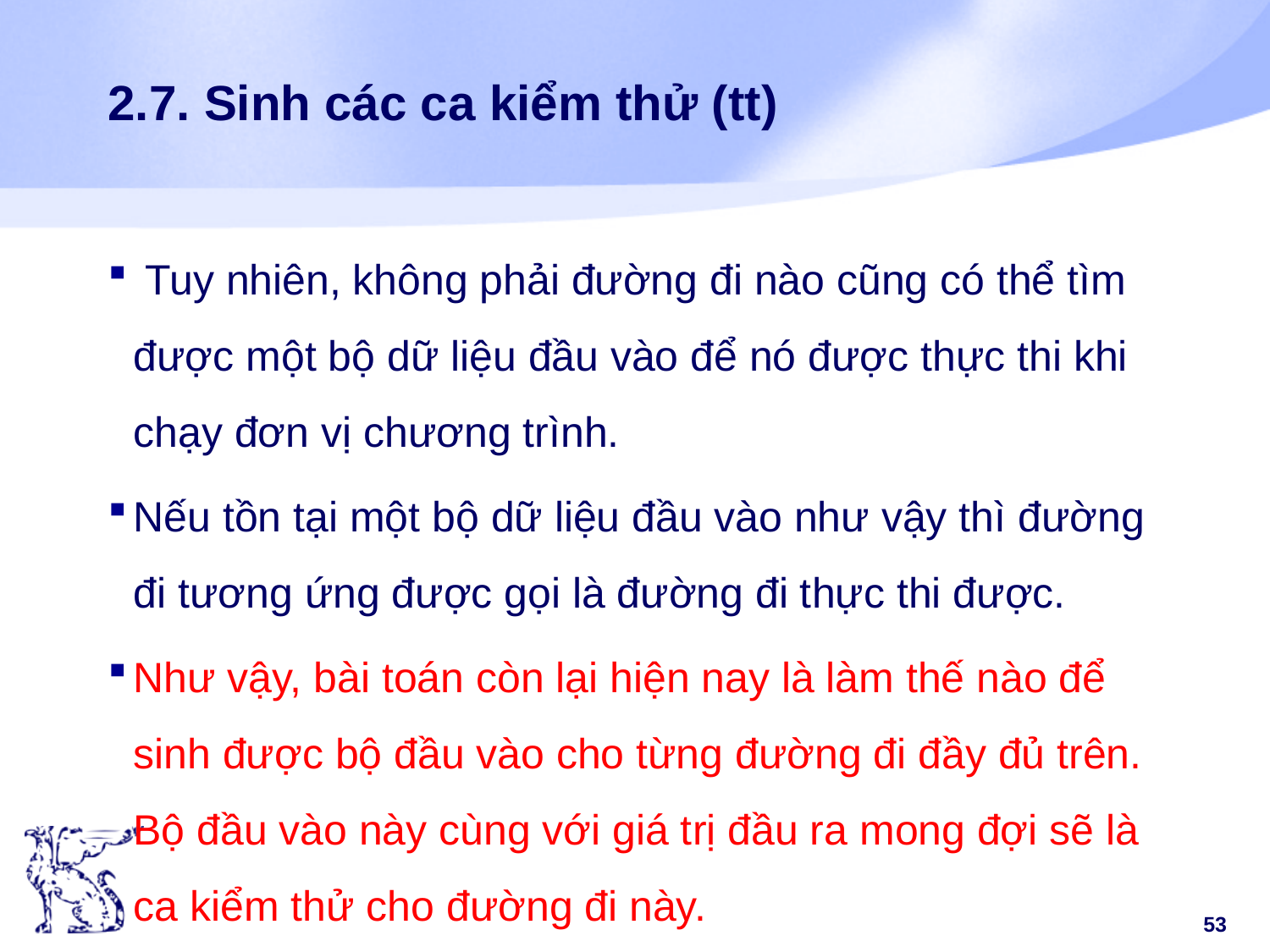

# 2.7. Sinh các ca kiểm thử (tt)
 Tuy nhiên, không phải đường đi nào cũng có thể tìm được một bộ dữ liệu đầu vào để nó được thực thi khi chạy đơn vị chương trình.
Nếu tồn tại một bộ dữ liệu đầu vào như vậy thì đường đi tương ứng được gọi là đường đi thực thi được.
Như vậy, bài toán còn lại hiện nay là làm thế nào để sinh được bộ đầu vào cho từng đường đi đầy đủ trên. Bộ đầu vào này cùng với giá trị đầu ra mong đợi sẽ là ca kiểm thử cho đường đi này.

53